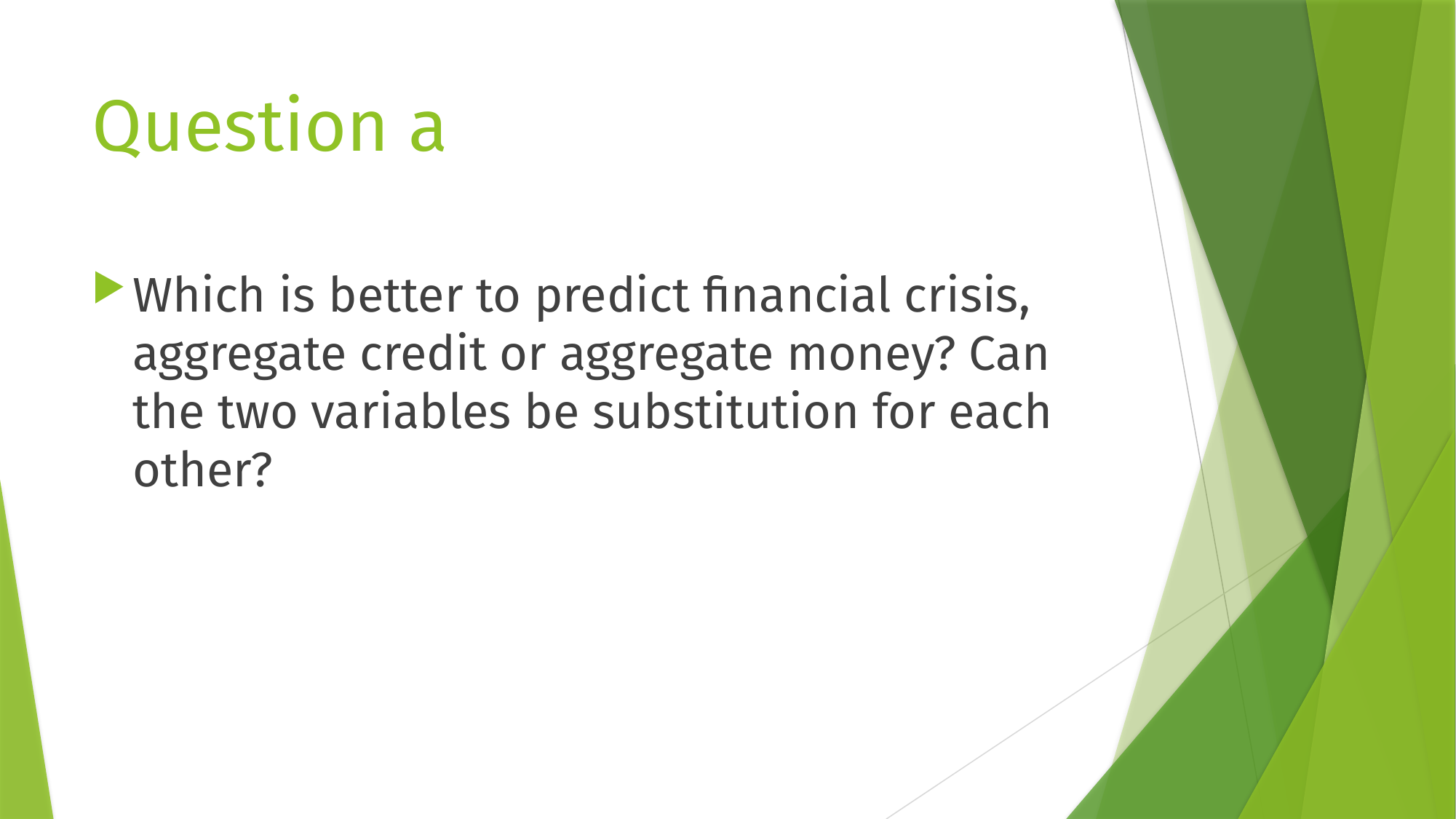

# Question a
Which is better to predict financial crisis, aggregate credit or aggregate money? Can the two variables be substitution for each other?